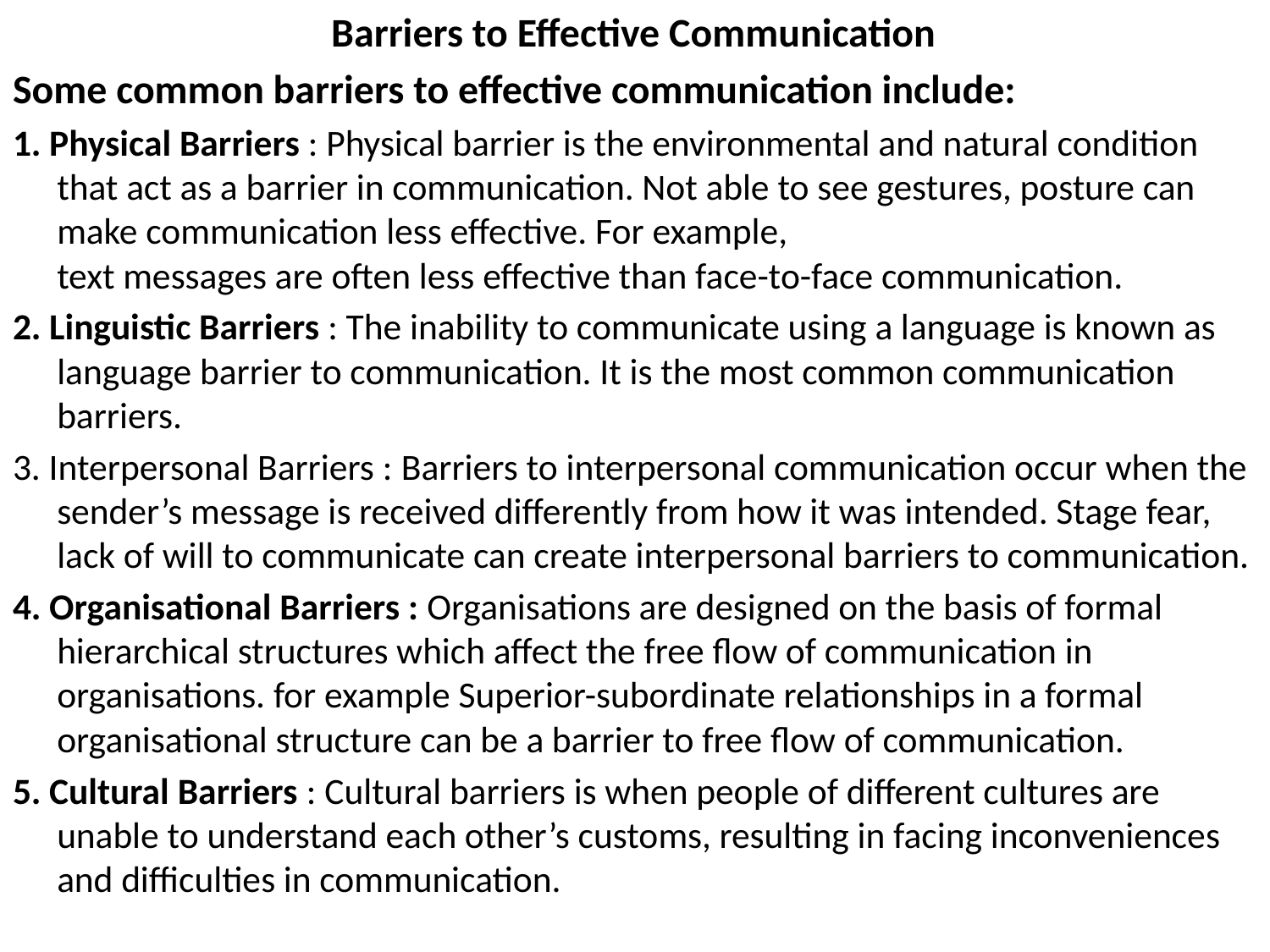

Barriers to Effective Communication
Some common barriers to effective communication include:
1. Physical Barriers : Physical barrier is the environmental and natural condition that act as a barrier in communication. Not able to see gestures, posture can make communication less effective. For example,
text messages are often less effective than face-to-face communication.
2. Linguistic Barriers : The inability to communicate using a language is known as language barrier to communication. It is the most common communication barriers.
3. Interpersonal Barriers : Barriers to interpersonal communication occur when the sender’s message is received differently from how it was intended. Stage fear, lack of will to communicate can create interpersonal barriers to communication.
4. Organisational Barriers : Organisations are designed on the basis of formal hierarchical structures which affect the free flow of communication in organisations. for example Superior-subordinate relationships in a formal organisational structure can be a barrier to free flow of communication.
5. Cultural Barriers : Cultural barriers is when people of different cultures are unable to understand each other’s customs, resulting in facing inconveniences and difficulties in communication.